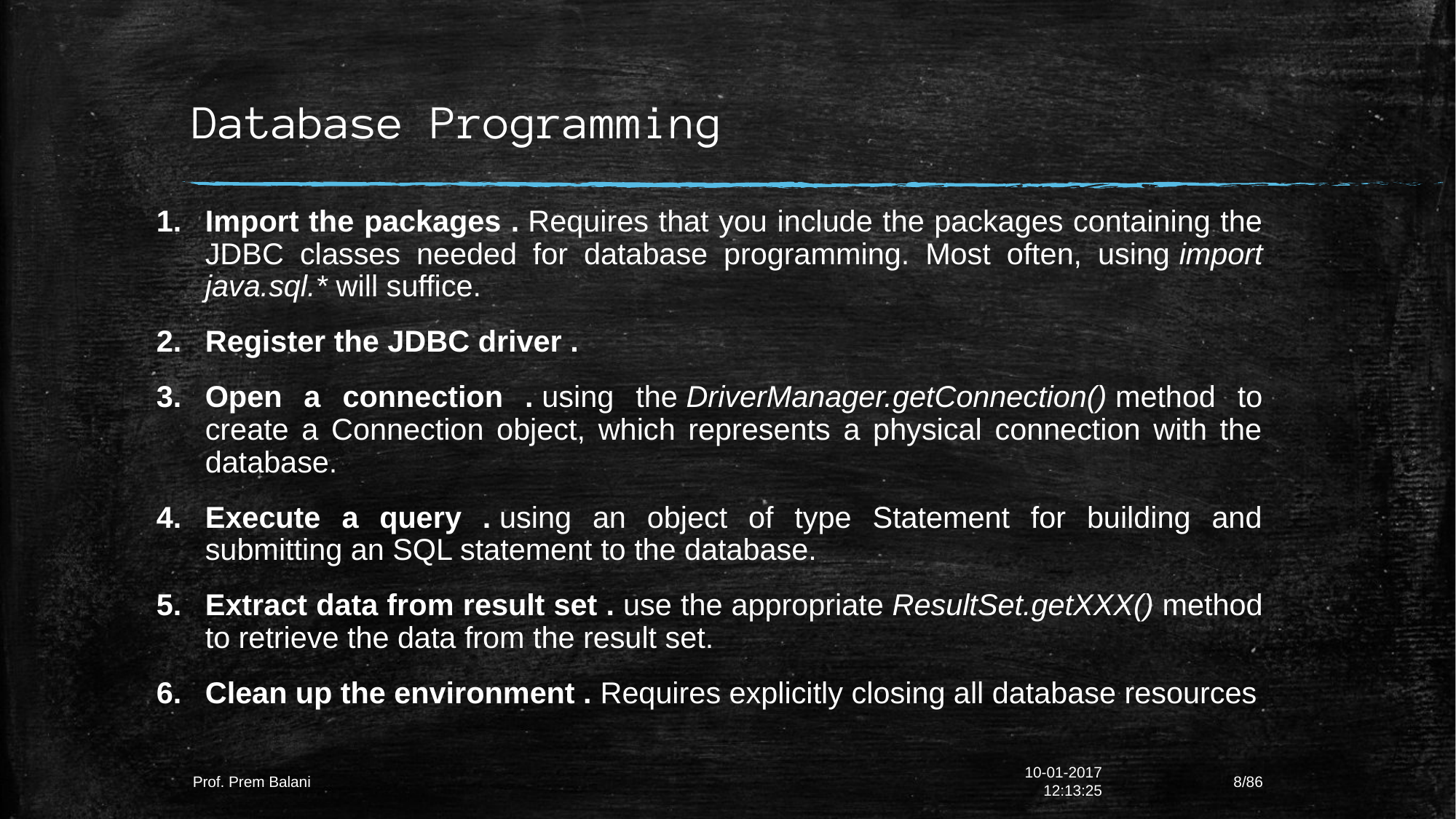

# Database Programming
Import the packages . Requires that you include the packages containing the JDBC classes needed for database programming. Most often, using import java.sql.* will suffice.
Register the JDBC driver .
Open a connection . using the DriverManager.getConnection() method to create a Connection object, which represents a physical connection with the database.
Execute a query . using an object of type Statement for building and submitting an SQL statement to the database.
Extract data from result set . use the appropriate ResultSet.getXXX() method to retrieve the data from the result set.
Clean up the environment . Requires explicitly closing all database resources
Prof. Prem Balani
10-01-2017 12:13:25
8/86